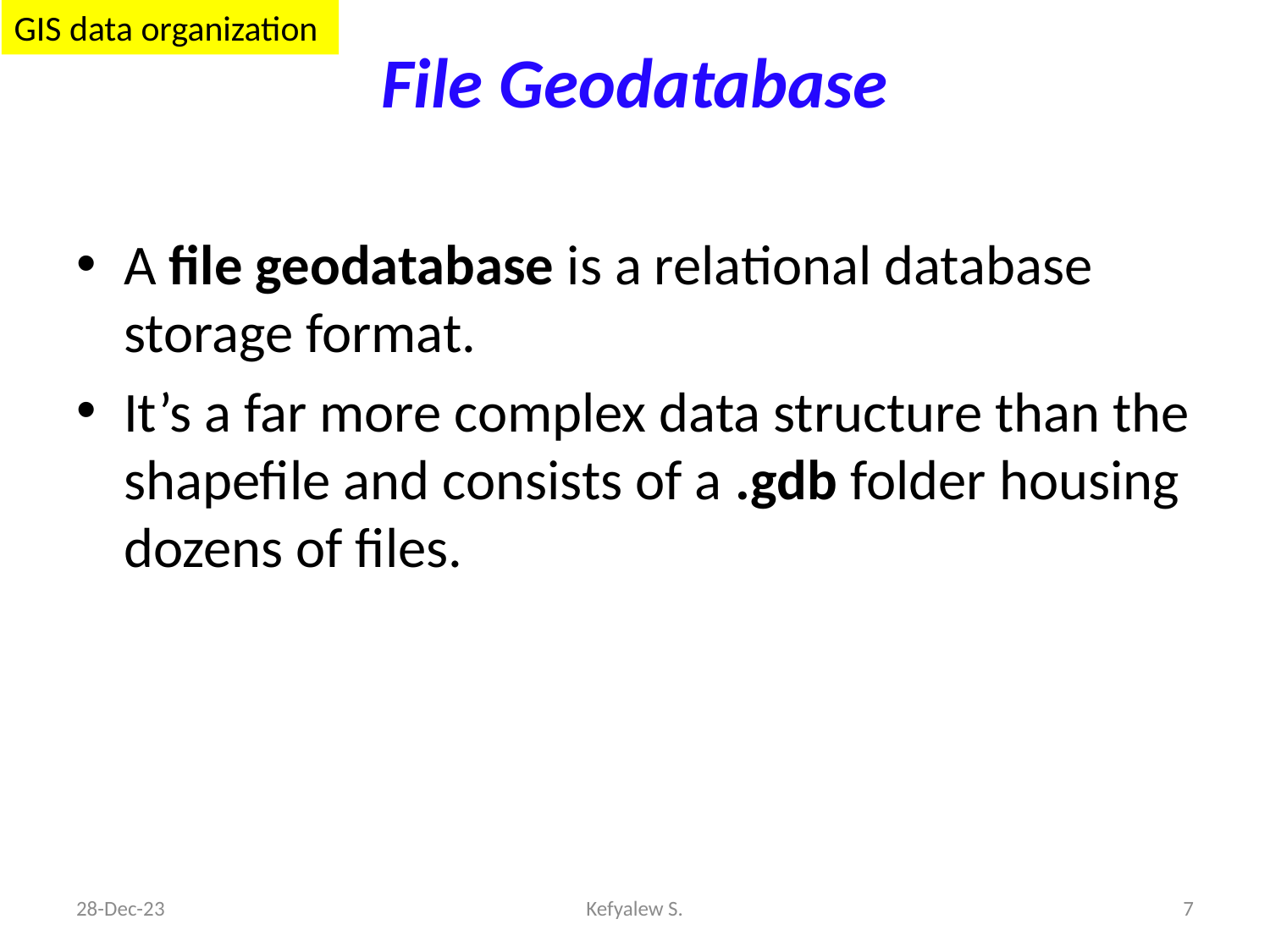

# File Geodatabase
GIS data organization
A file geodatabase is a relational database storage format.
It’s a far more complex data structure than the shapefile and consists of a .gdb folder housing dozens of files.
28-Dec-23
Kefyalew S.
7